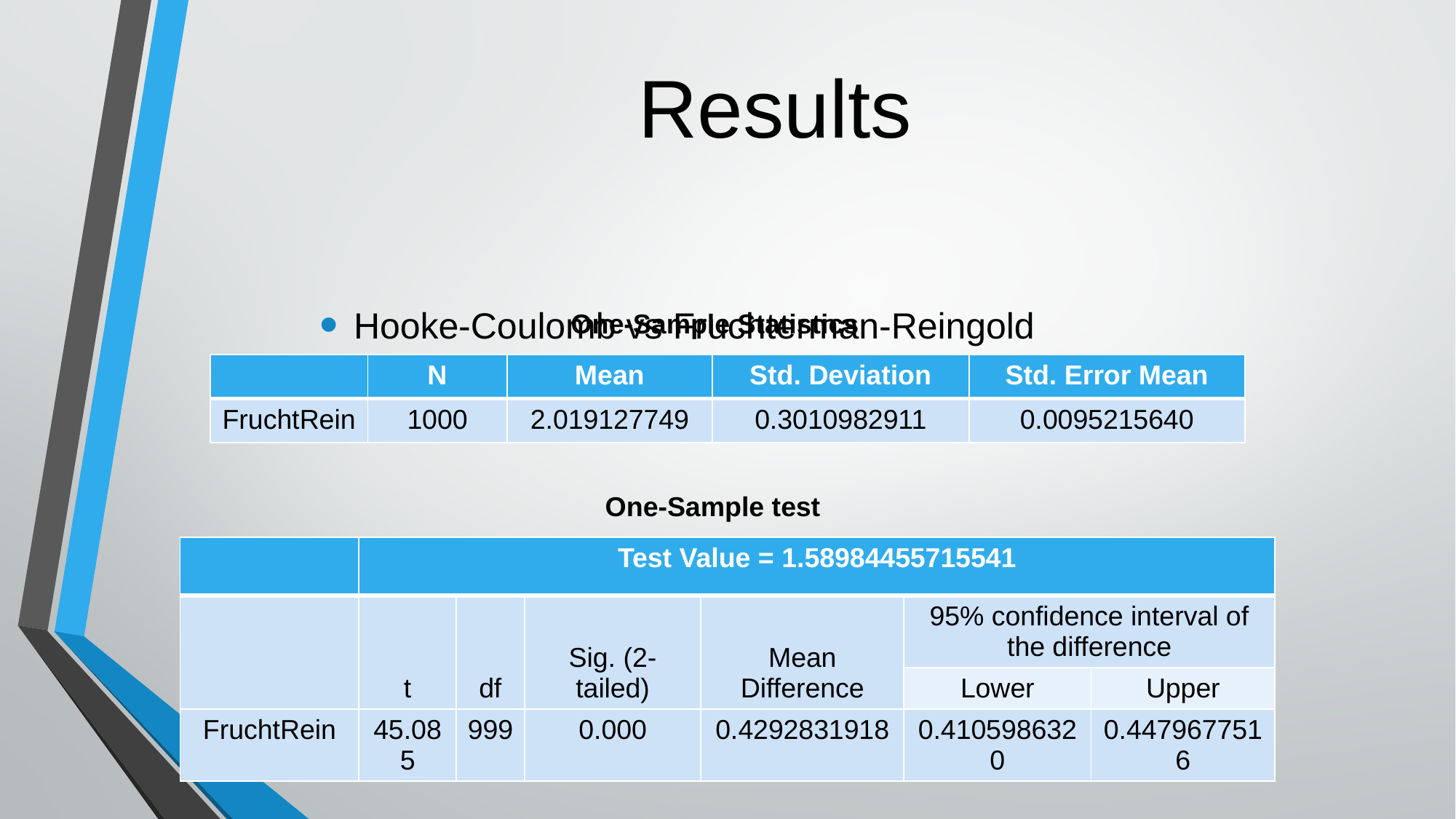

Results

Hooke-Coulomb vs Fruchterman-Reingold

One-Sample Statistics
|  | N | Mean | Std. Deviation | Std. Error Mean |
| --- | --- | --- | --- | --- |
| FruchtRein | 1000 | 2.019127749 | 0.3010982911 | 0.0095215640 |
One-Sample test
|  | Test Value = 1.58984455715541 |  |  |  |  |  |
| --- | --- | --- | --- | --- | --- | --- |
|  | t | df | Sig. (2-tailed) | Mean Difference | 95% confidence interval of the difference |  |
|  |  |  |  |  | Lower | Upper |
| FruchtRein | 45.085 | 999 | 0.000 | 0.4292831918 | 0.4105986320 | 0.4479677516 |